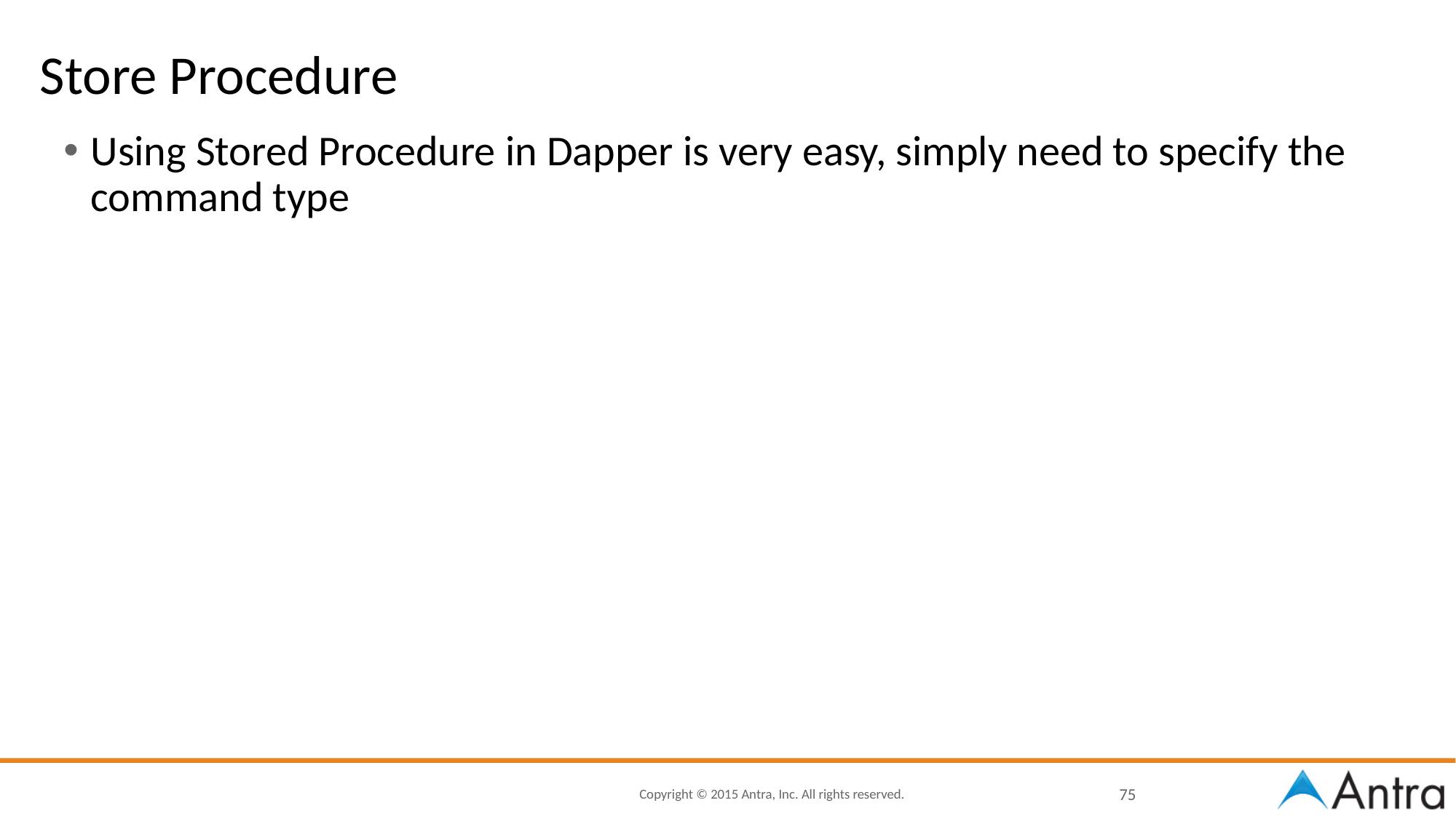

# Store Procedure
Using Stored Procedure in Dapper is very easy, simply need to specify the command type
75